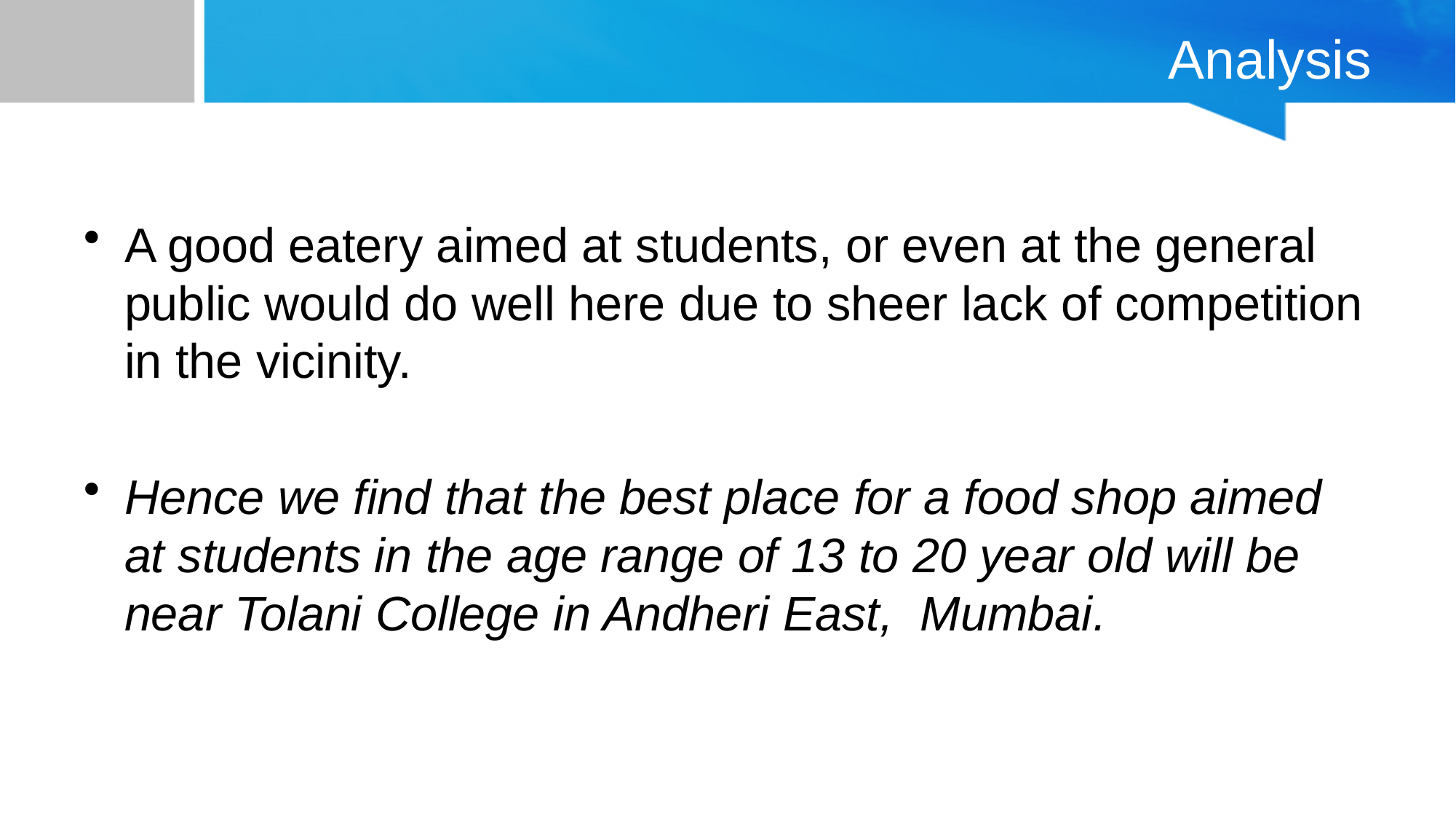

# Analysis

A good eatery aimed at students, or even at the general public would do well here due to sheer lack of competition in the vicinity.

Hence we find that the best place for a food shop aimed at students in the age range of 13 to 20 year old will be near Tolani College in Andheri East,  Mumbai.